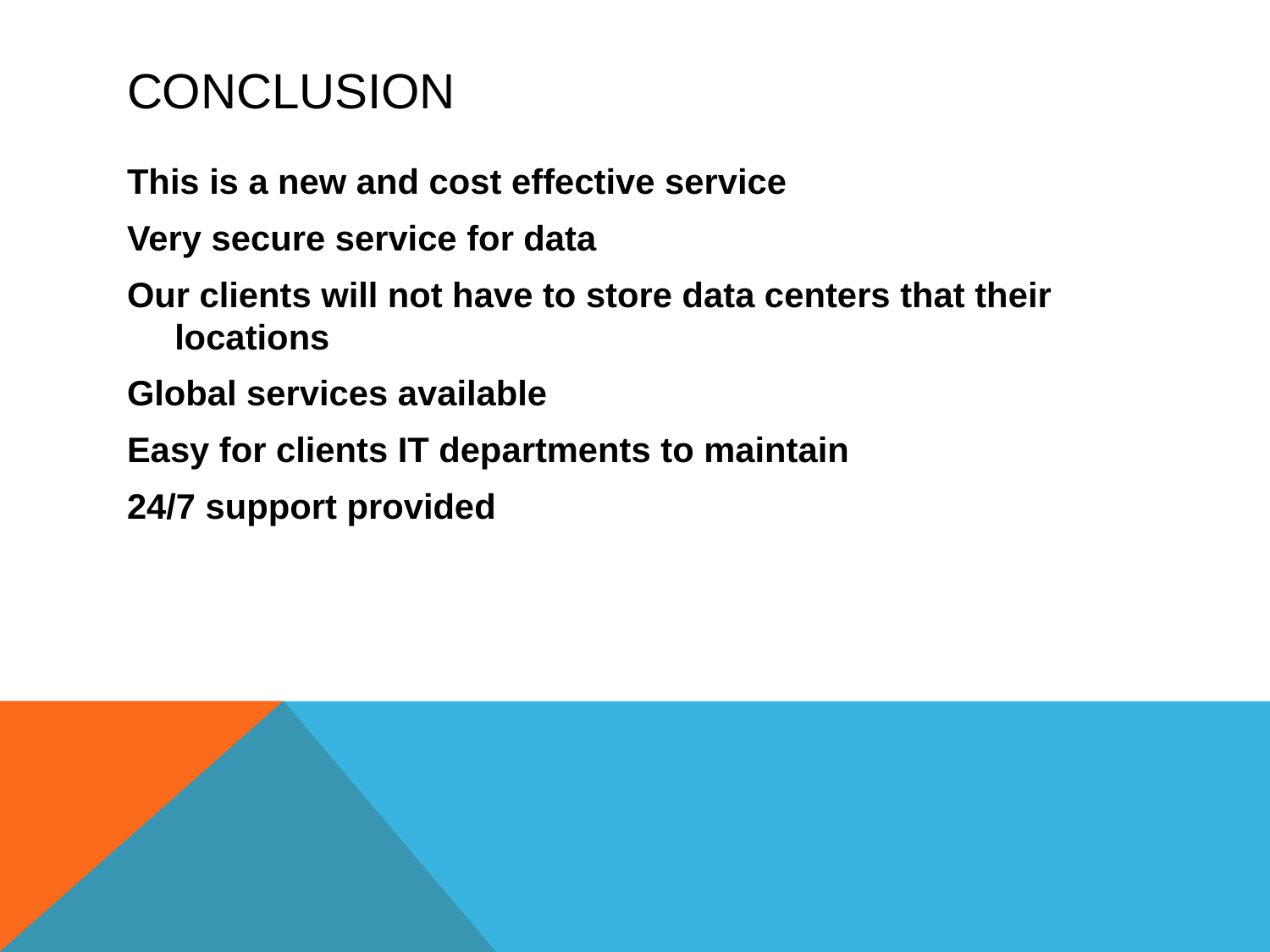

# Conclusion
This is a new and cost effective service
Very secure service for data
Our clients will not have to store data centers that their locations
Global services available
Easy for clients IT departments to maintain
24/7 support provided